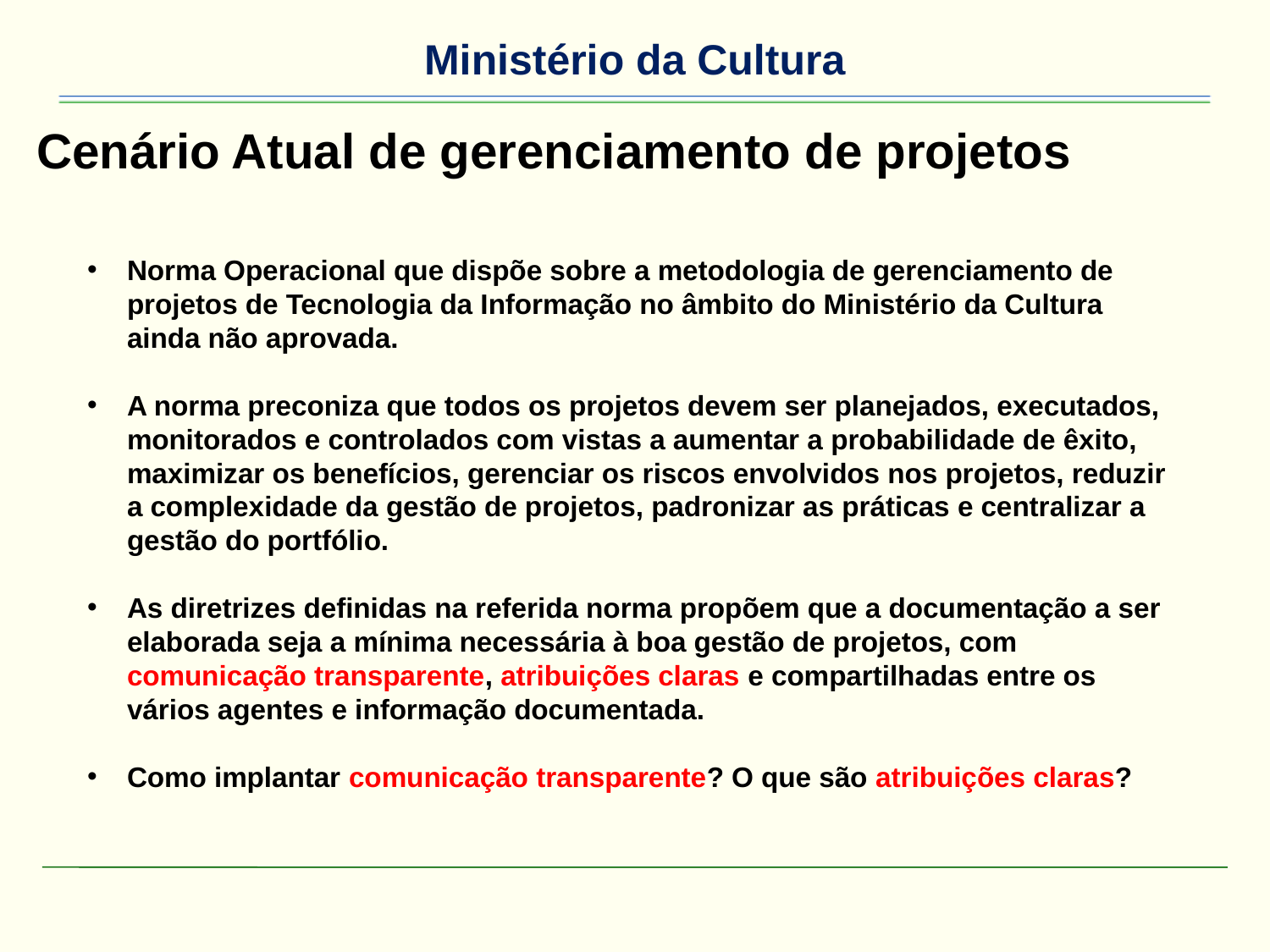

Cenário Atual de gerenciamento de projetos
Norma Operacional que dispõe sobre a metodologia de gerenciamento de projetos de Tecnologia da Informação no âmbito do Ministério da Cultura ainda não aprovada.

A norma preconiza que todos os projetos devem ser planejados, executados, monitorados e controlados com vistas a aumentar a probabilidade de êxito, maximizar os benefícios, gerenciar os riscos envolvidos nos projetos, reduzir a complexidade da gestão de projetos, padronizar as práticas e centralizar a gestão do portfólio.

As diretrizes definidas na referida norma propõem que a documentação a ser elaborada seja a mínima necessária à boa gestão de projetos, com comunicação transparente, atribuições claras e compartilhadas entre os vários agentes e informação documentada.

Como implantar comunicação transparente? O que são atribuições claras?